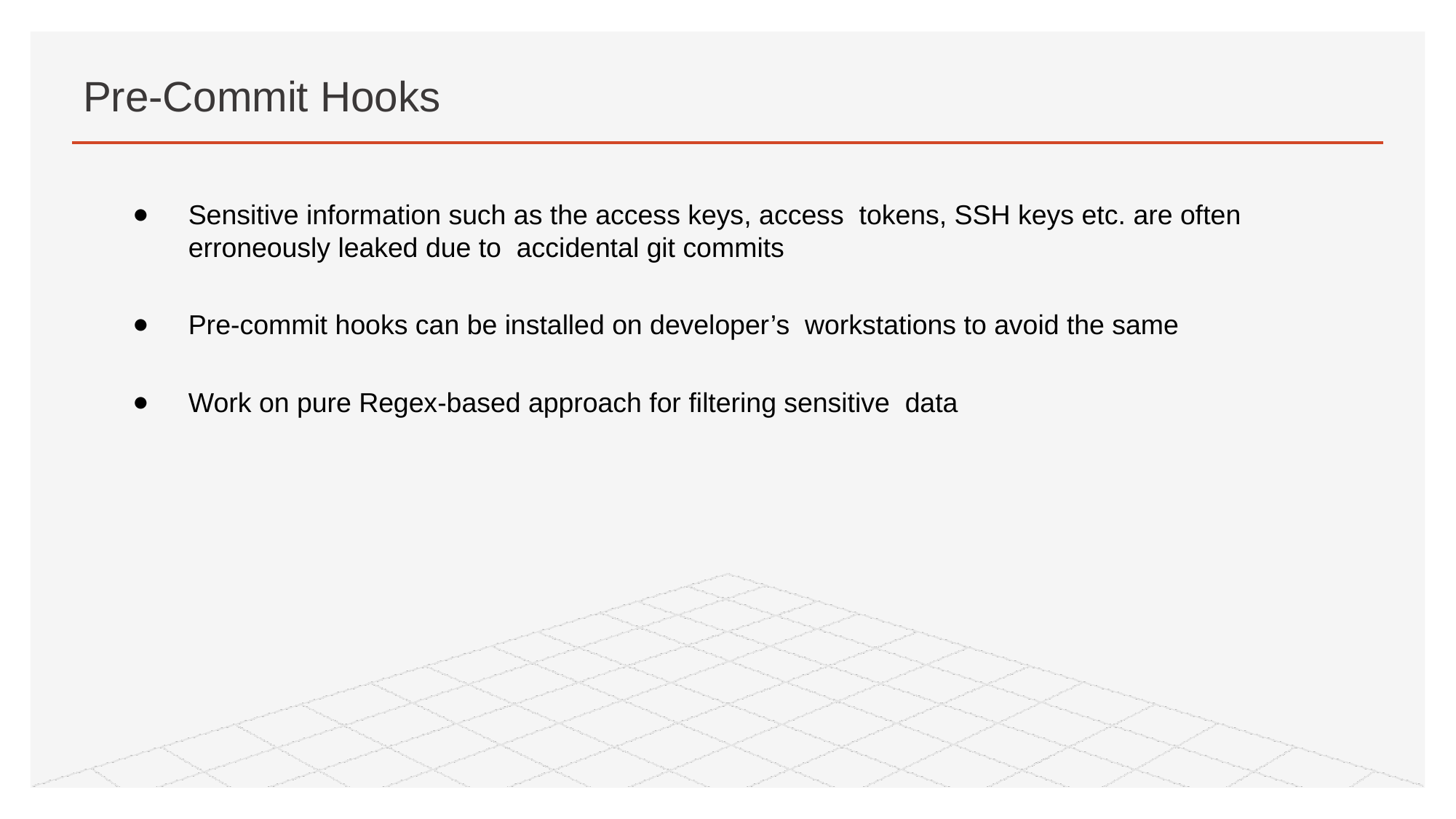

# Pre-Commit Hooks
Sensitive information such as the access keys, access  tokens, SSH keys etc. are often erroneously leaked due to  accidental git commits
Pre-commit hooks can be installed on developer’s  workstations to avoid the same
Work on pure Regex-based approach for filtering sensitive  data